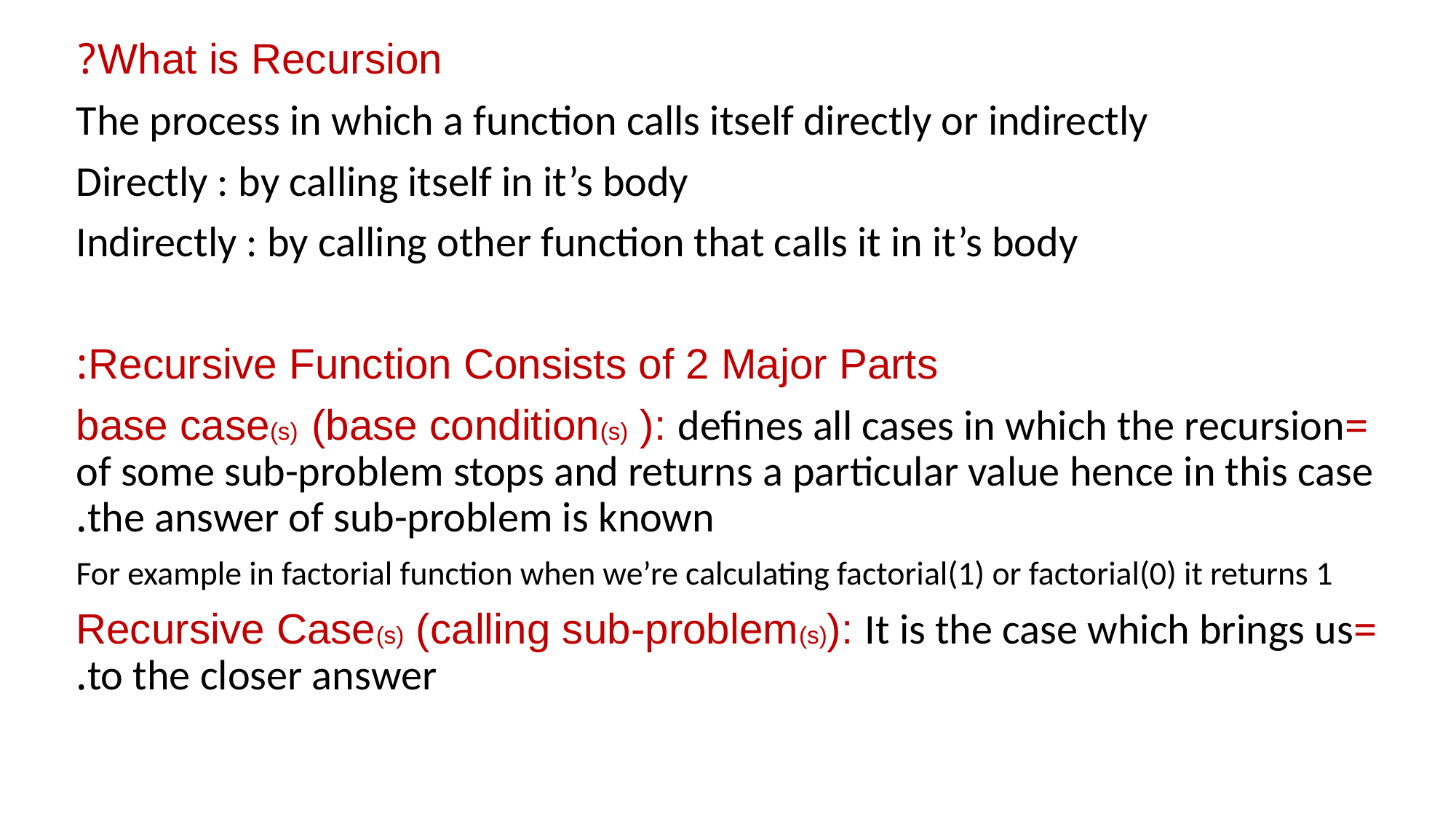

What is Recursion?
The process in which a function calls itself directly or indirectly
Directly : by calling itself in it’s body
Indirectly : by calling other function that calls it in it’s body

Recursive Function Consists of 2 Major Parts:
=base case(s)  (base condition(s) ): defines all cases in which the recursion of some sub-problem stops and returns a particular value hence in this case the answer of sub-problem is known.
For example in factorial function when we’re calculating factorial(1) or factorial(0) it returns 1
 =Recursive Case(s) (calling sub-problem(s)): It is the case which brings us to the closer answer.